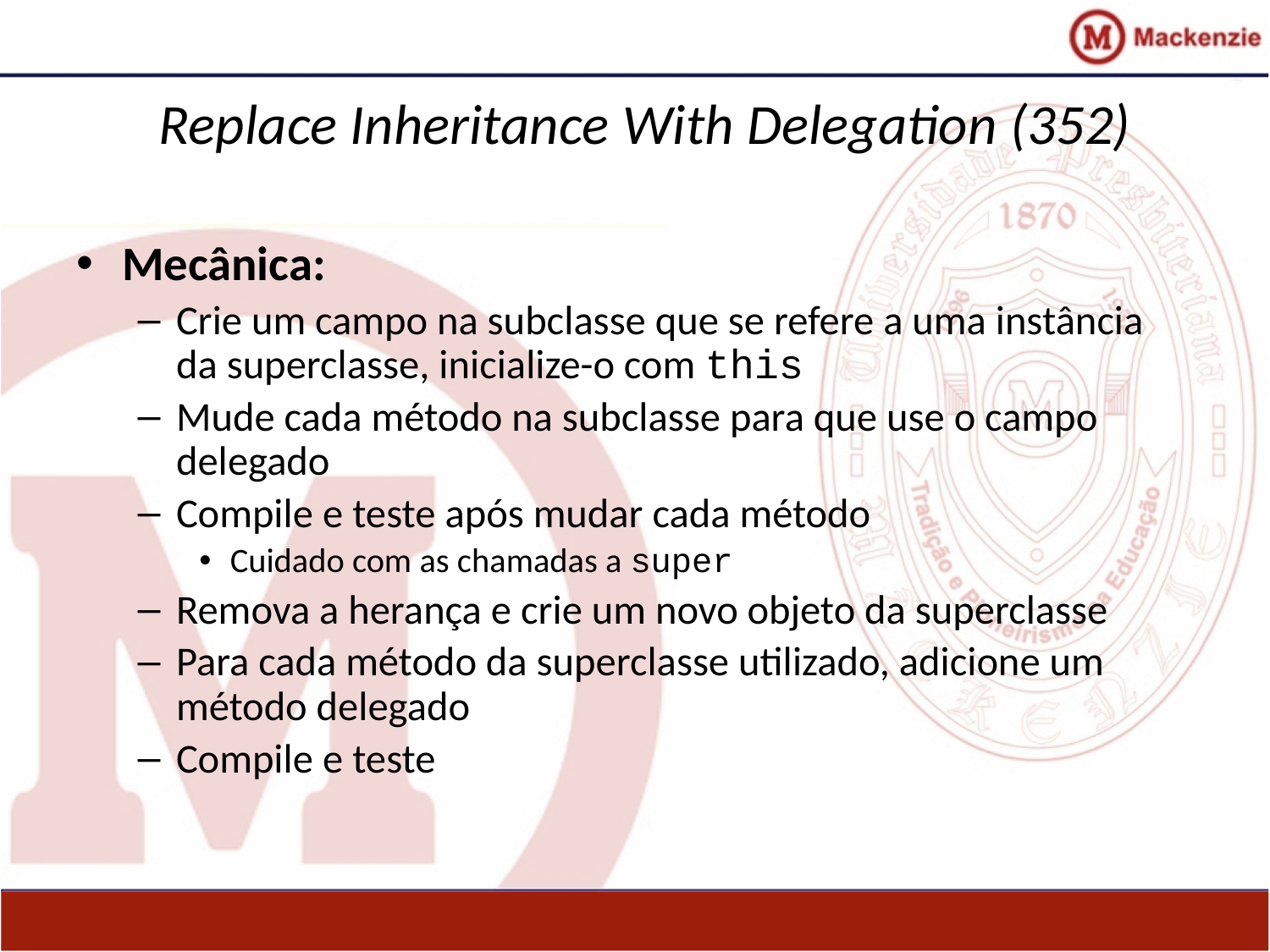

# Replace Inheritance With Delegation (352)
Mecânica:
Crie um campo na subclasse que se refere a uma instância da superclasse, inicialize-o com this
Mude cada método na subclasse para que use o campo delegado
Compile e teste após mudar cada método
Cuidado com as chamadas a super
Remova a herança e crie um novo objeto da superclasse
Para cada método da superclasse utilizado, adicione um método delegado
Compile e teste